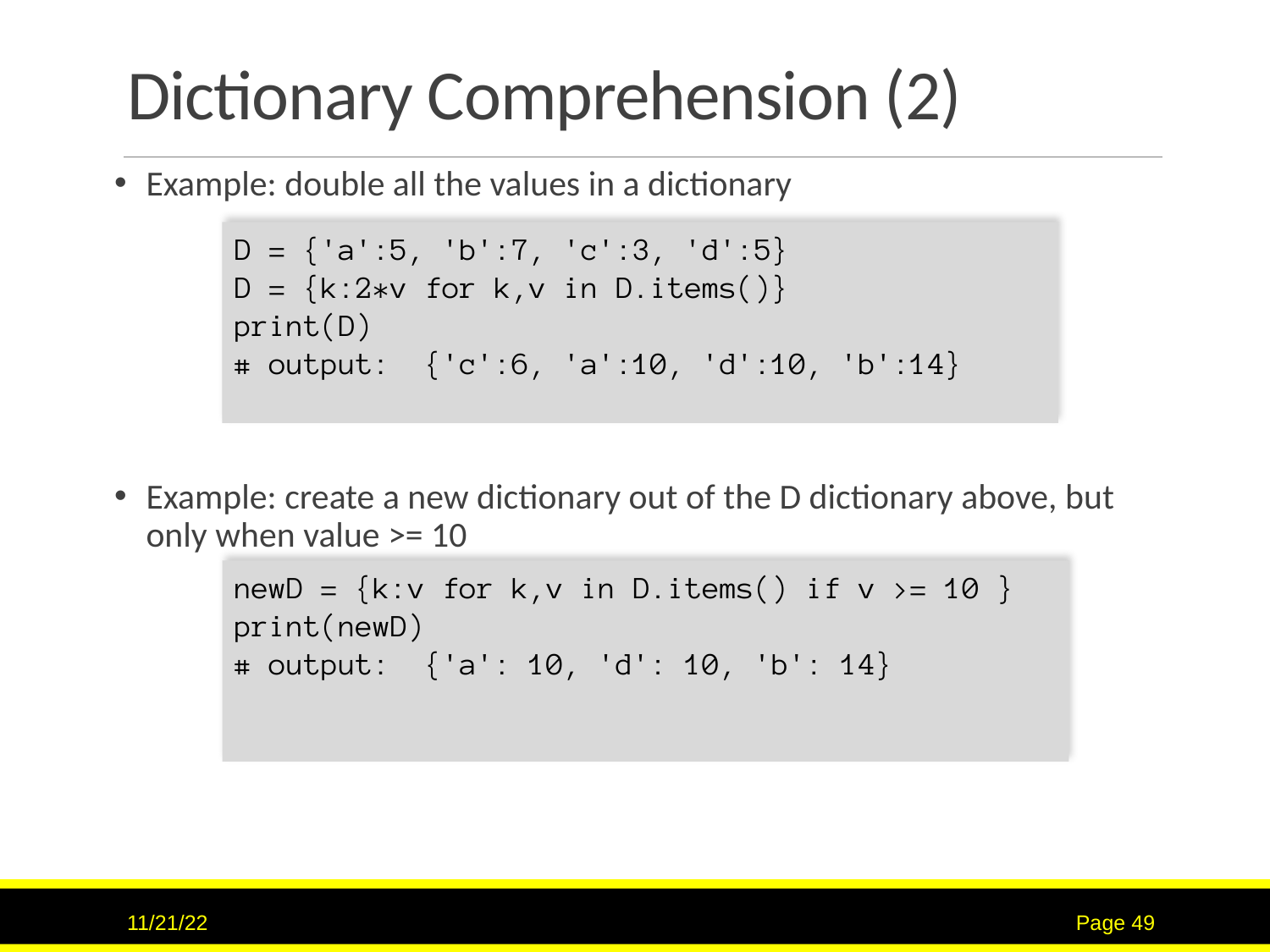

# Dictionary Comprehension (2)
Example: double all the values in a dictionary

Example: create a new dictionary out of the D dictionary above, but only when value >= 10

D = {'a':5, 'b':7, 'c':3, 'd':5}
D = {k:2*v for k,v in D.items()}
print(D)
# output:  {'c':6, 'a':10, 'd':10, 'b':14}
newD = {k:v for k,v in D.items() if v >= 10 }
print(newD)
# output:  {'a': 10, 'd': 10, 'b': 14}
11/21/22
Page 49